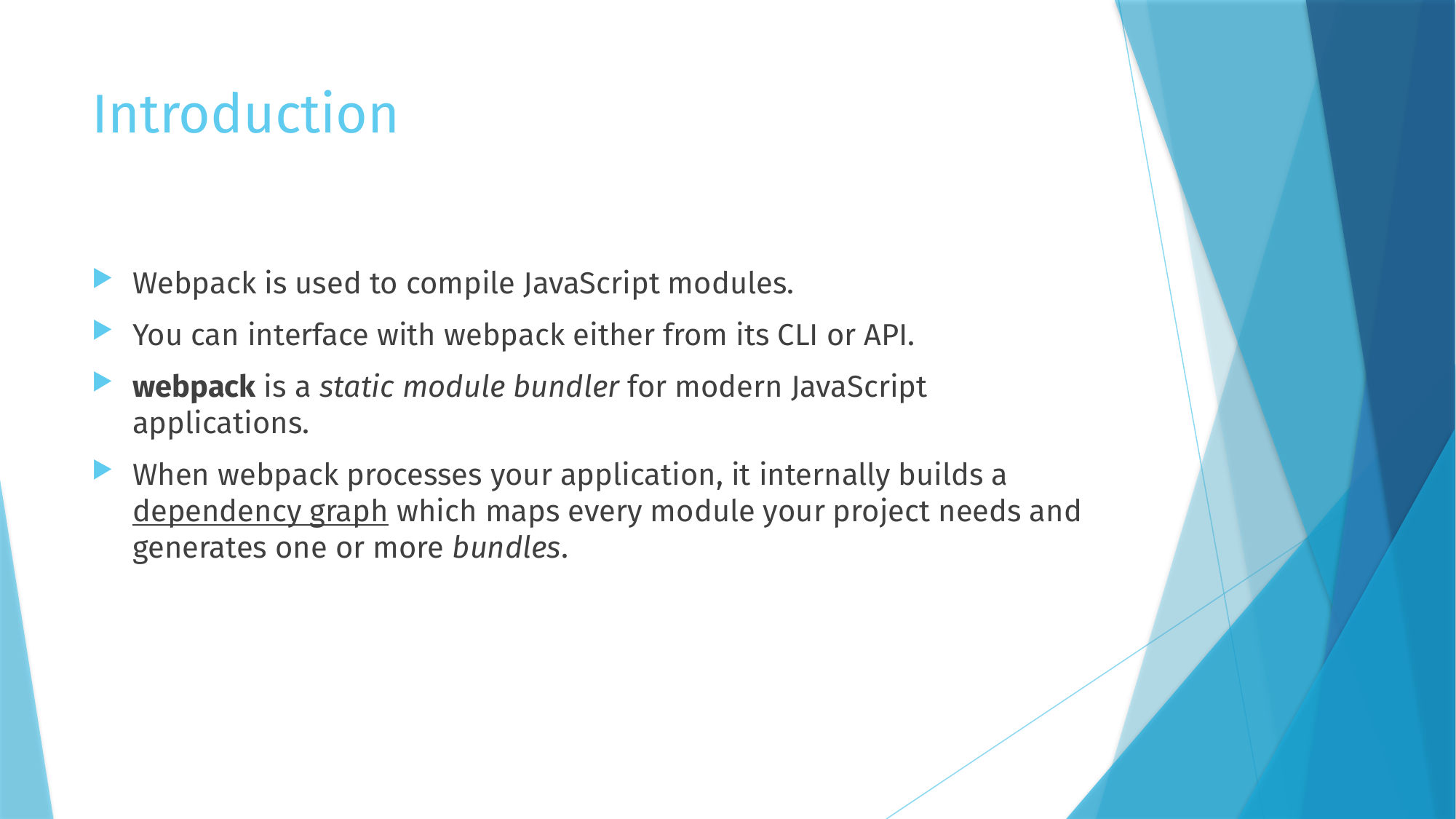

# Introduction
Webpack is used to compile JavaScript modules.
You can interface with webpack either from its CLI or API.
webpack is a static module bundler for modern JavaScript applications.
When webpack processes your application, it internally builds a dependency graph which maps every module your project needs and generates one or more bundles.